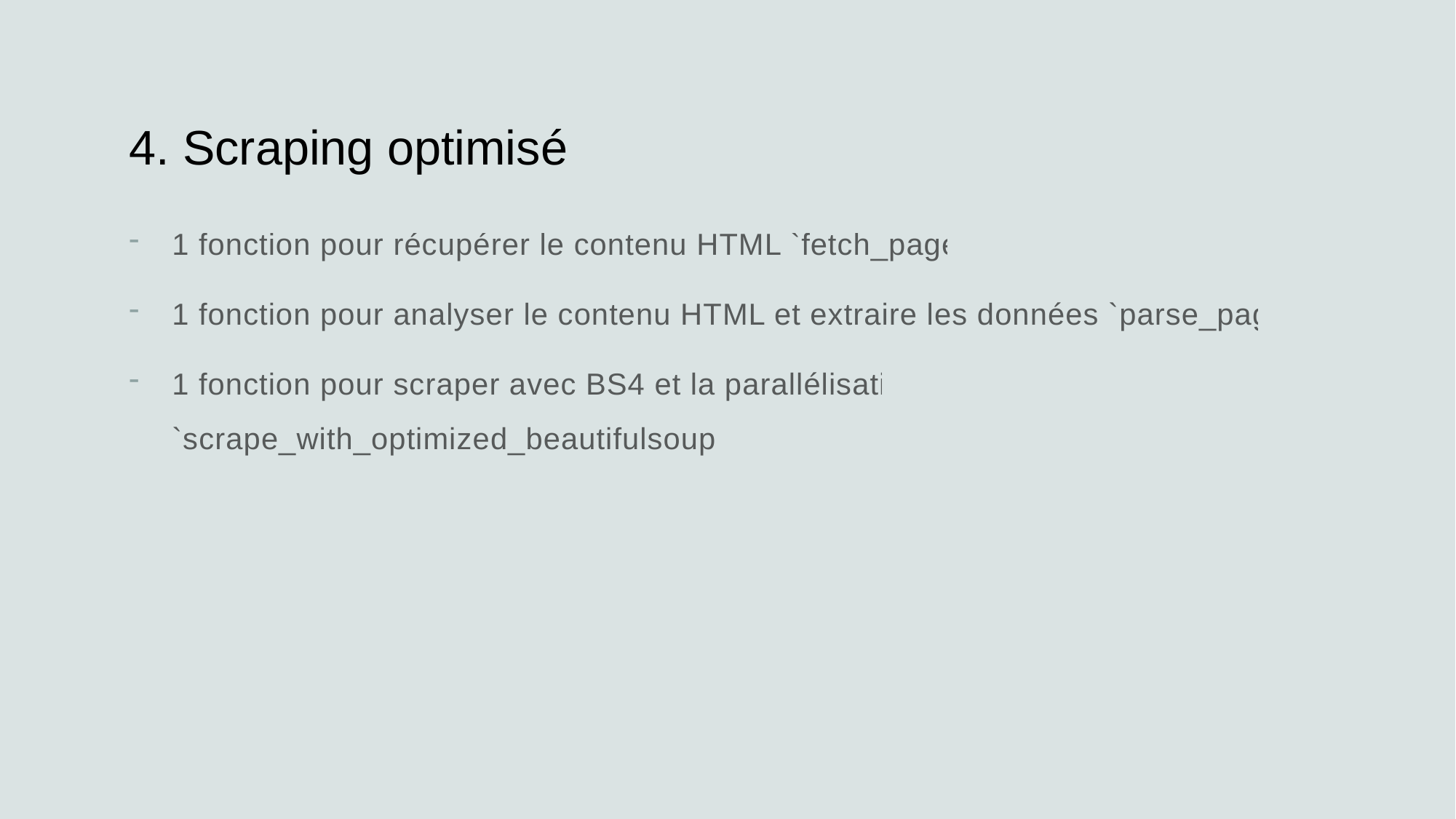

# 4. Scraping optimisé
1 fonction pour récupérer le contenu HTML `fetch_page()`
1 fonction pour analyser le contenu HTML et extraire les données `parse_page()`
1 fonction pour scraper avec BS4 et la parallélisation `scrape_with_optimized_beautifulsoup()`